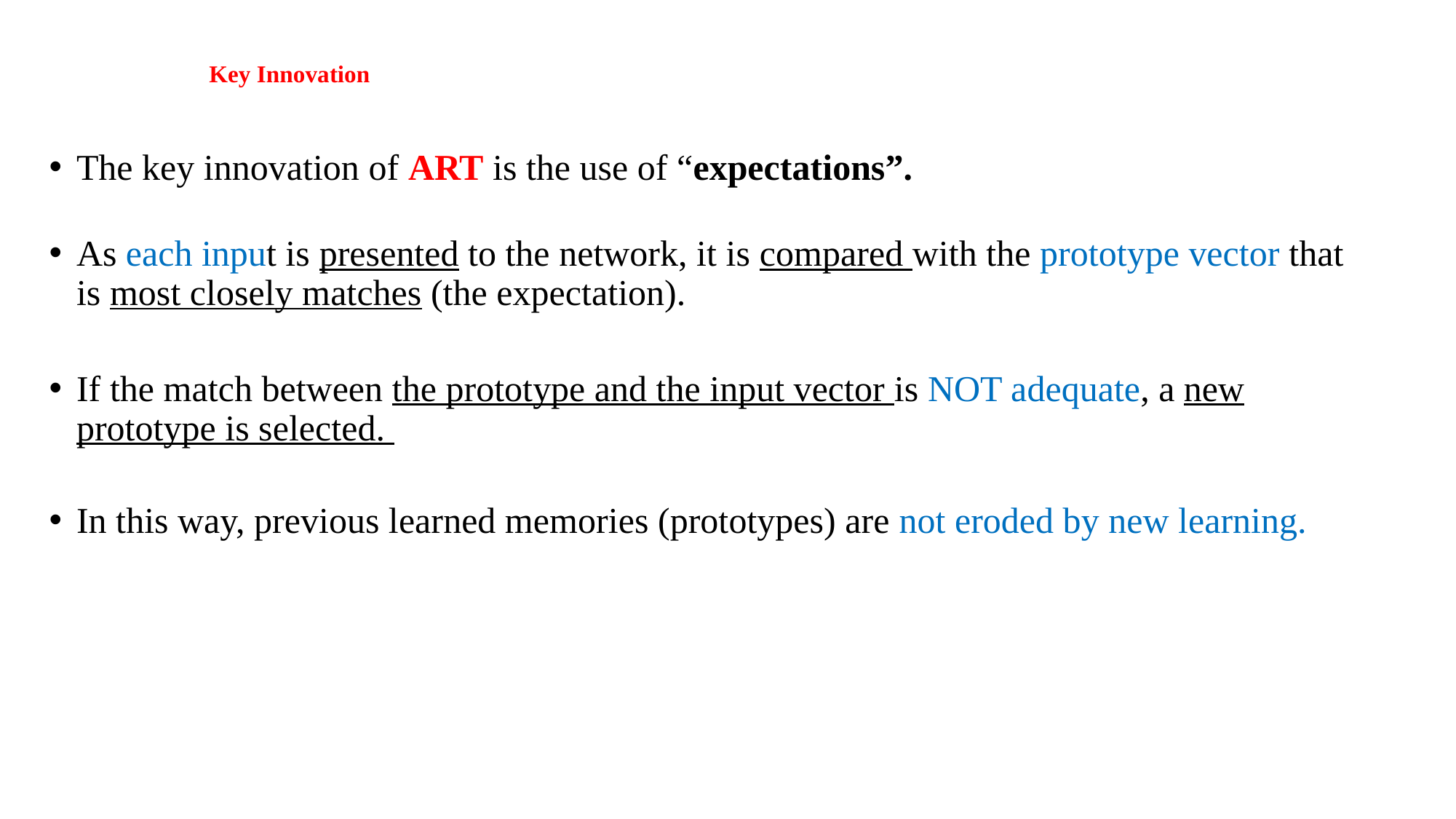

# Key Innovation
The key innovation of ART is the use of “expectations”.

As each input is presented to the network, it is compared with the prototype vector that is most closely matches (the expectation).

If the match between the prototype and the input vector is NOT adequate, a new prototype is selected.

In this way, previous learned memories (prototypes) are not eroded by new learning.